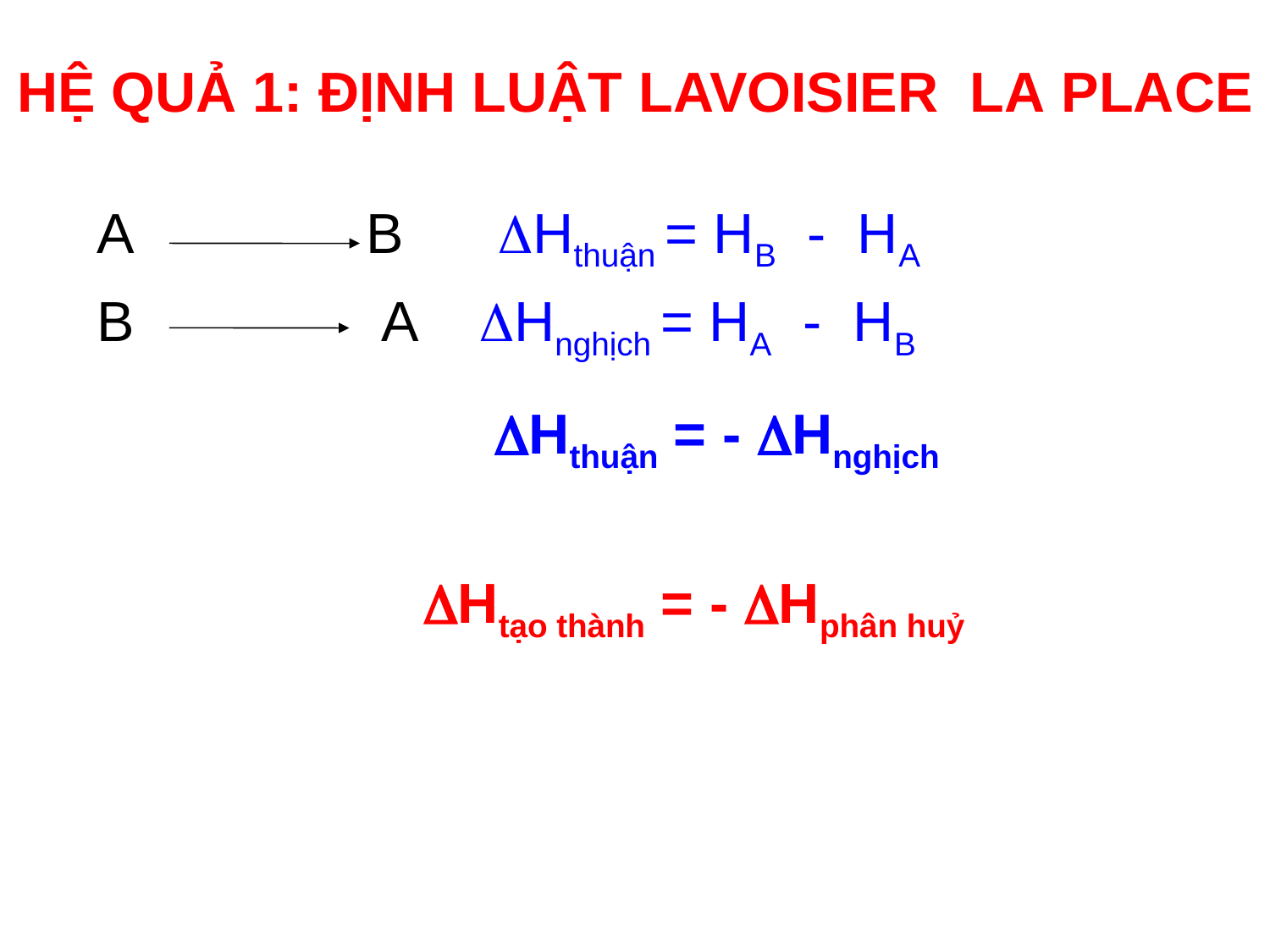

# HỆ QUẢ 1: ĐỊNH LUẬT LAVOISIER  LA PLACE
A               B      ΔHthuận = HB  -  HA
B                A    ΔHnghịch = HA  -  HB

                            ΔHthuận = - ΔHnghịch
                       ΔHtạo thành = - ΔHphân huỷ